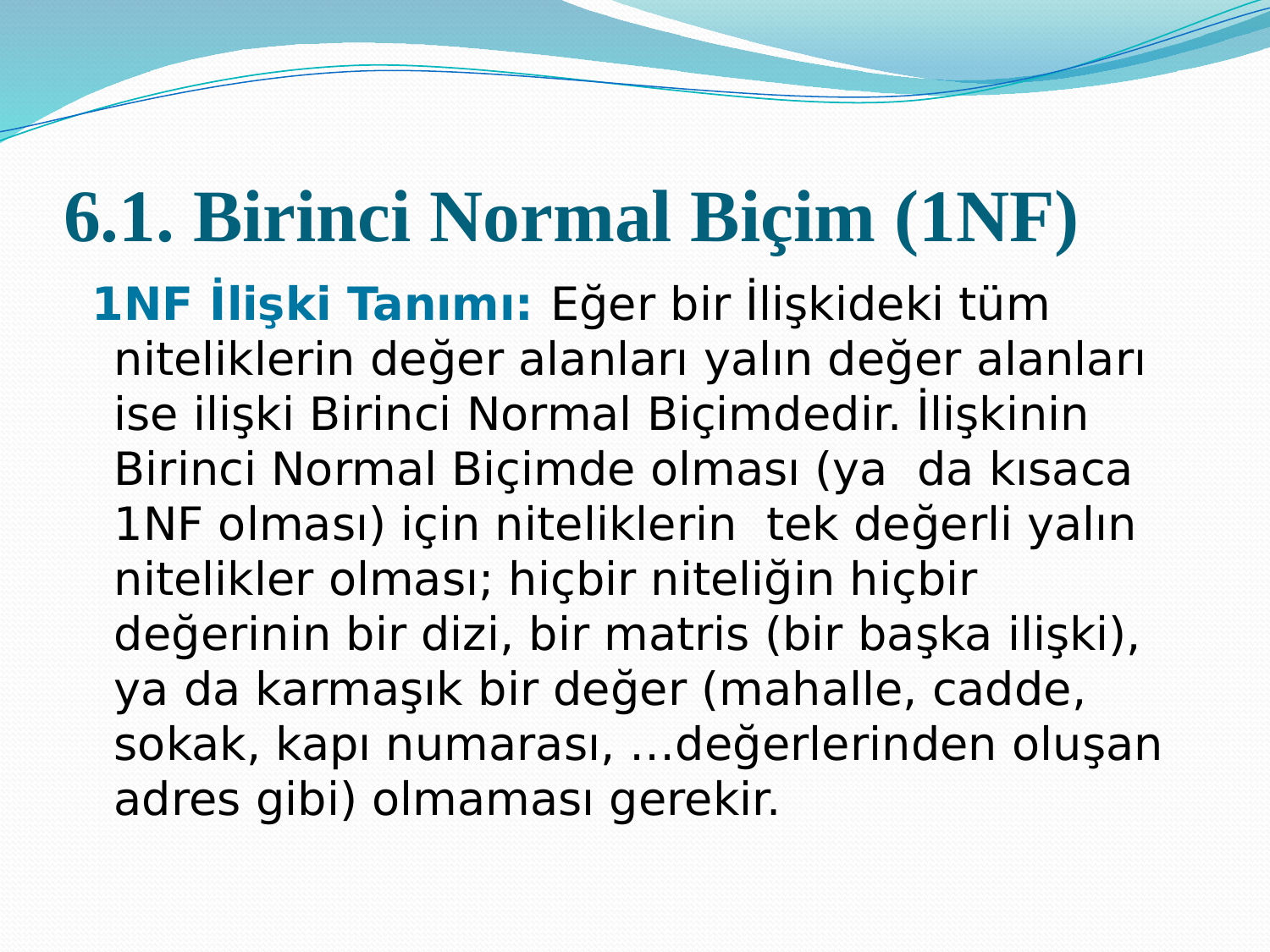

# 6.1. Birinci Normal Biçim (1NF)
 1NF İlişki Tanımı: Eğer bir İlişkideki tüm niteliklerin değer alanları yalın değer alanları ise ilişki Birinci Normal Biçimdedir. İlişkinin Birinci Normal Biçimde olması (ya  da kısaca 1NF olması) için niteliklerin  tek değerli yalın nitelikler olması; hiçbir niteliğin hiçbir  değerinin bir dizi, bir matris (bir başka ilişki), ya da karmaşık bir değer (mahalle, cadde,  sokak, kapı numarası, …değerlerinden oluşan  adres gibi) olmaması gerekir.